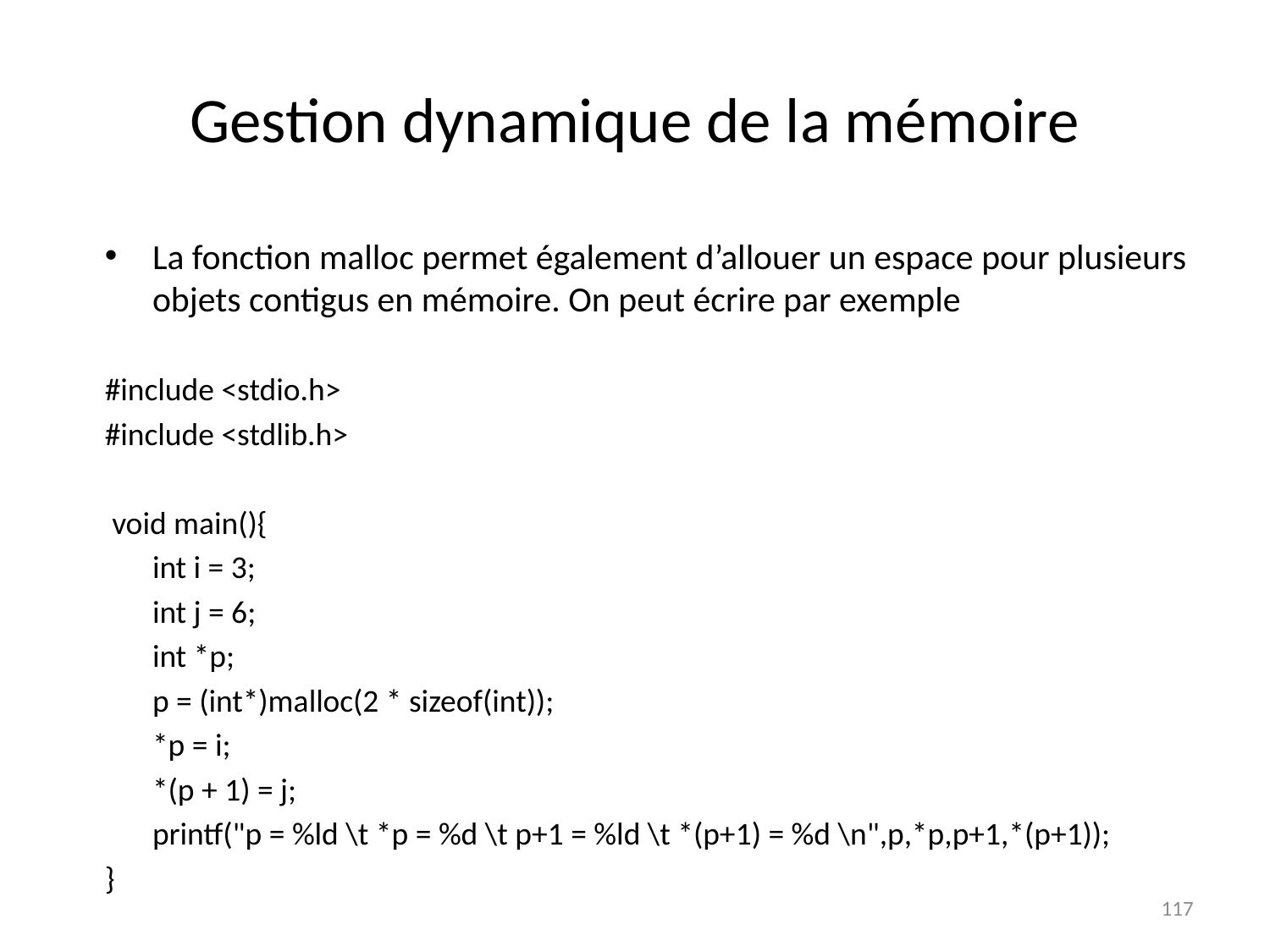

# Gestion dynamique de la mémoire
La fonction malloc permet également d’allouer un espace pour plusieurs objets contigus en mémoire. On peut écrire par exemple

#include <stdio.h>
#include <stdlib.h>

 void main(){
	int i = 3;
	int j = 6;
	int *p;
	p = (int*)malloc(2 * sizeof(int));
	*p = i;
	*(p + 1) = j;
	printf("p = %ld \t *p = %d \t p+1 = %ld \t *(p+1) = %d \n",p,*p,p+1,*(p+1));
}

117